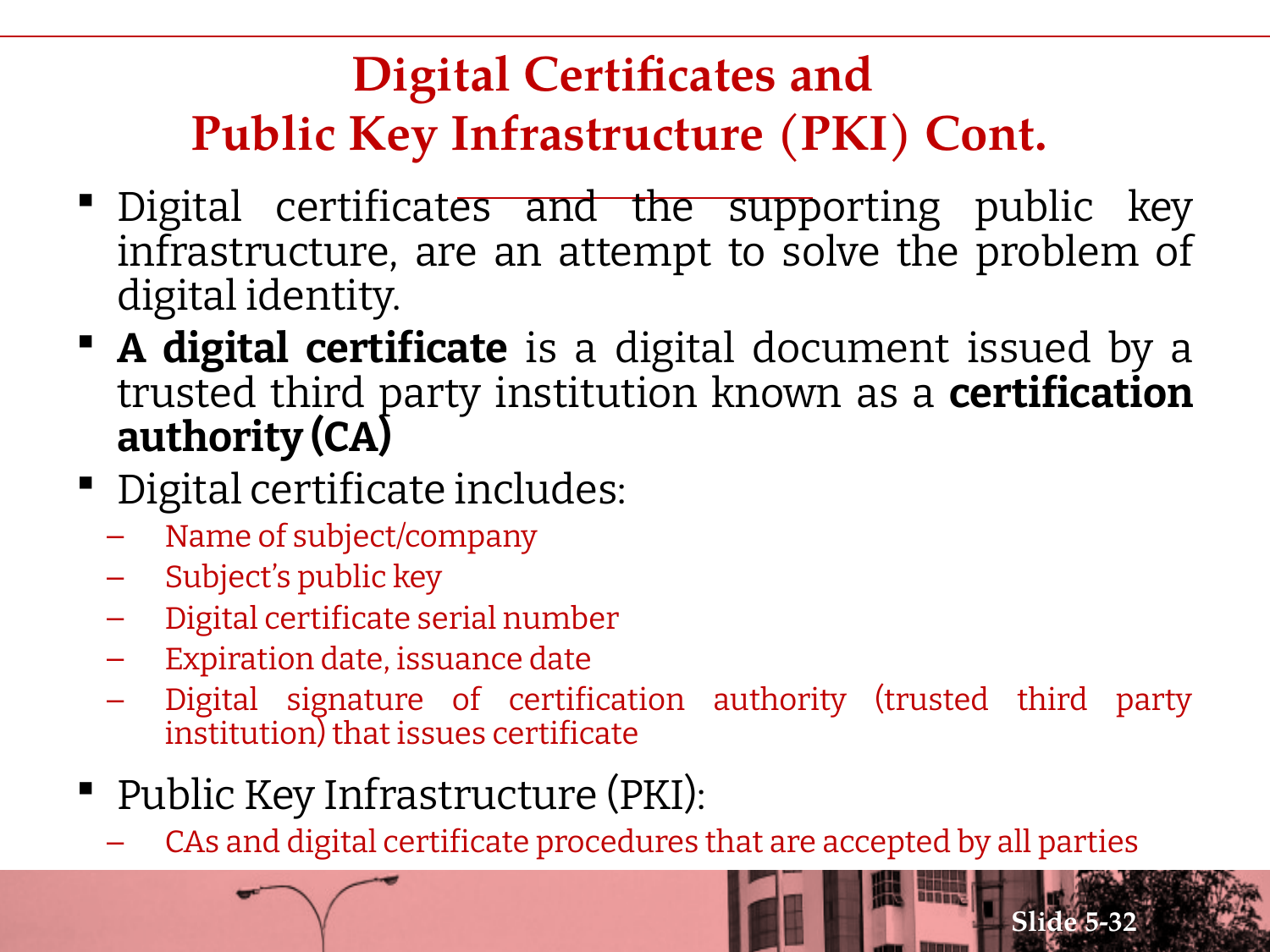

# Digital Certificates and Public Key Infrastructure (PKI) Cont.
Digital certificates and the supporting public key infrastructure, are an attempt to solve the problem of digital identity.
A digital certificate is a digital document issued by a trusted third party institution known as a certification authority (CA)
Digital certificate includes:
Name of subject/company
Subject’s public key
Digital certificate serial number
Expiration date, issuance date
Digital signature of certification authority (trusted third party institution) that issues certificate
Public Key Infrastructure (PKI):
CAs and digital certificate procedures that are accepted by all parties
Slide 5-32